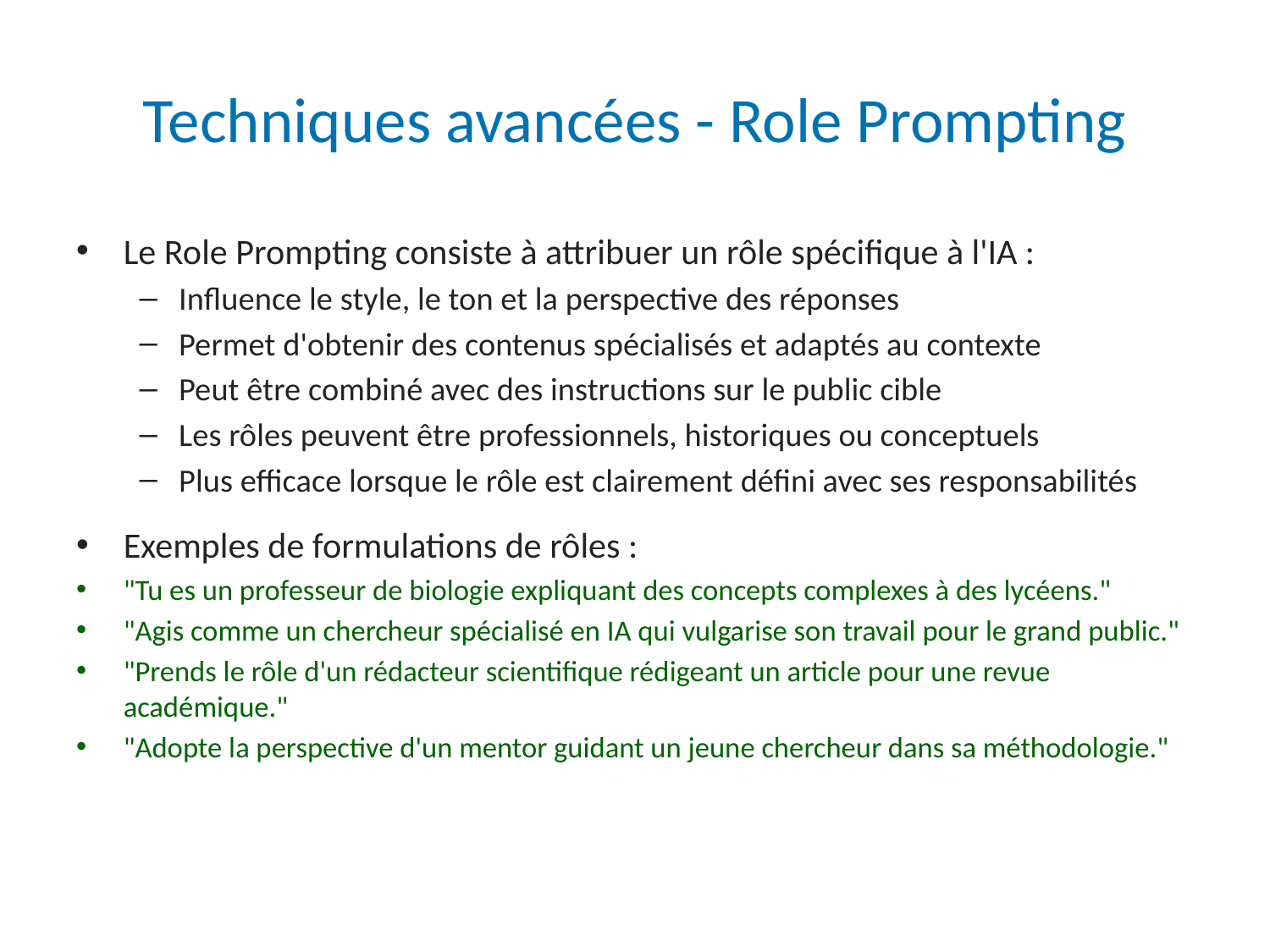

# Techniques avancées - Role Prompting
Le Role Prompting consiste à attribuer un rôle spécifique à l'IA :
Influence le style, le ton et la perspective des réponses
Permet d'obtenir des contenus spécialisés et adaptés au contexte
Peut être combiné avec des instructions sur le public cible
Les rôles peuvent être professionnels, historiques ou conceptuels
Plus efficace lorsque le rôle est clairement défini avec ses responsabilités
Exemples de formulations de rôles :
"Tu es un professeur de biologie expliquant des concepts complexes à des lycéens."
"Agis comme un chercheur spécialisé en IA qui vulgarise son travail pour le grand public."
"Prends le rôle d'un rédacteur scientifique rédigeant un article pour une revue académique."
"Adopte la perspective d'un mentor guidant un jeune chercheur dans sa méthodologie."